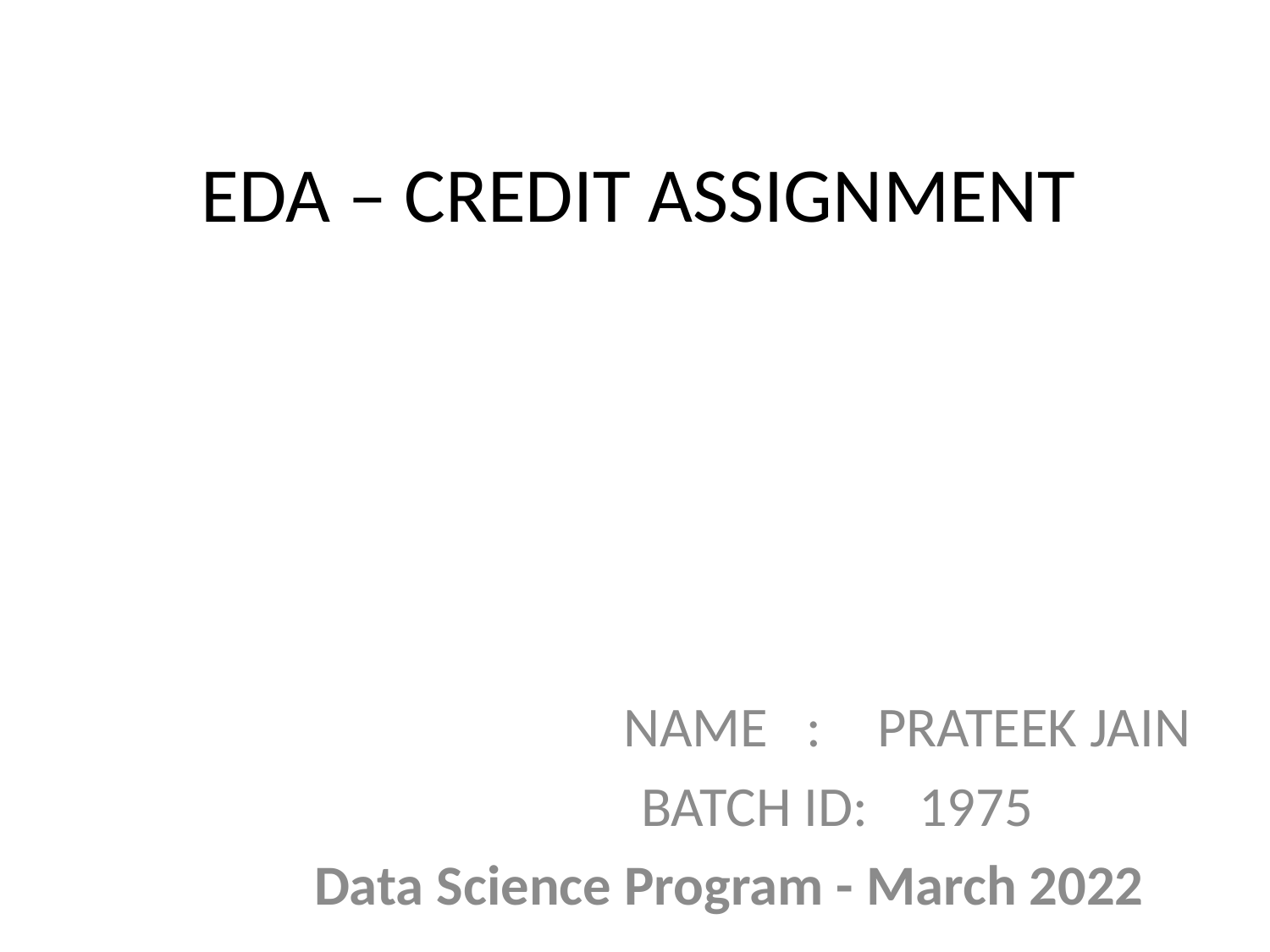

# EDA – CREDIT ASSIGNMENT
			NAME   :	PRATEEK JAIN
	       BATCH ID:    1975
Data Science Program - March 2022